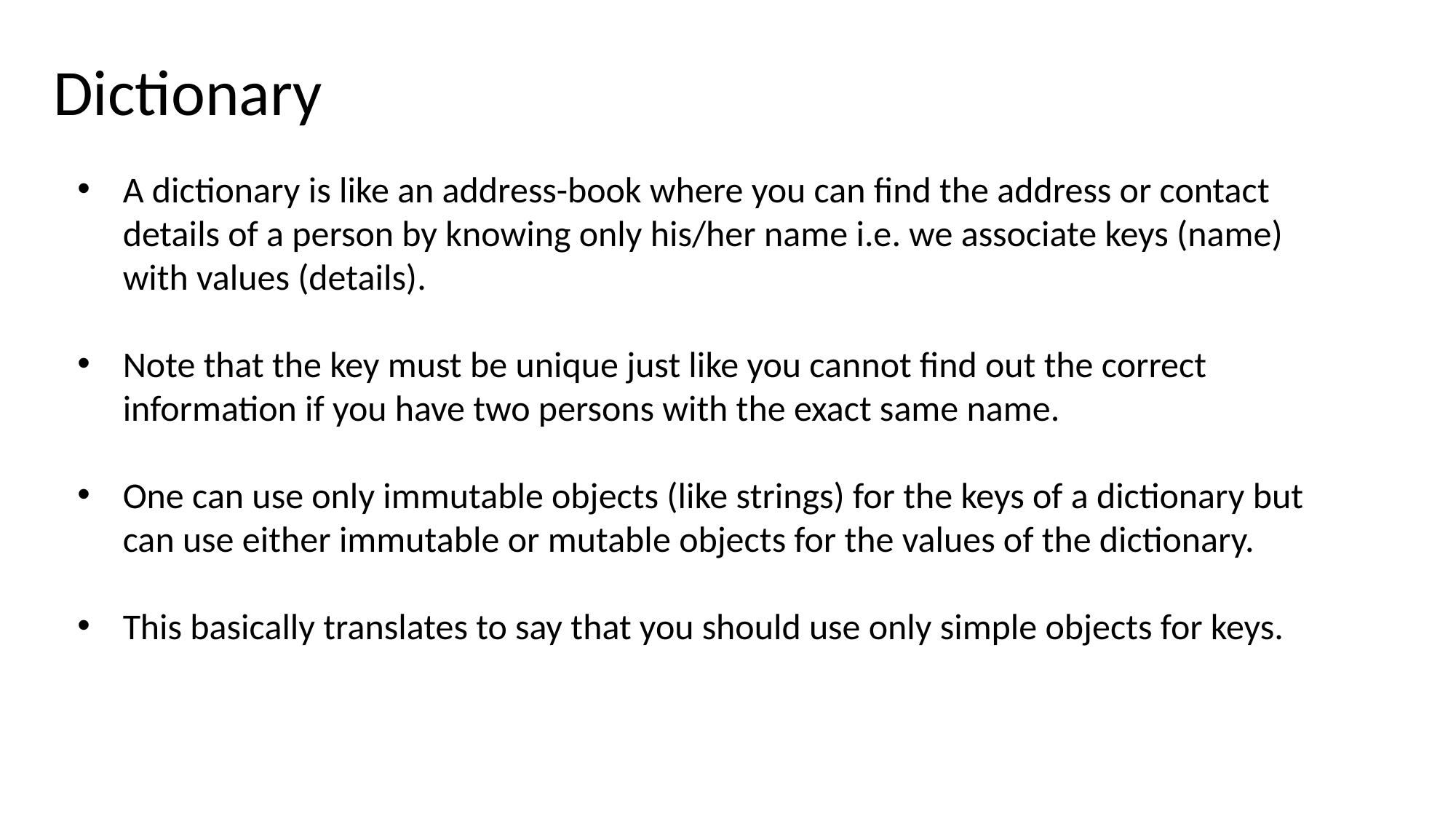

Dictionary
A dictionary is like an address-book where you can find the address or contact details of a person by knowing only his/her name i.e. we associate keys (name) with values (details).

Note that the key must be unique just like you cannot find out the correct information if you have two persons with the exact same name.

One can use only immutable objects (like strings) for the keys of a dictionary but can use either immutable or mutable objects for the values of the dictionary.

This basically translates to say that you should use only simple objects for keys.